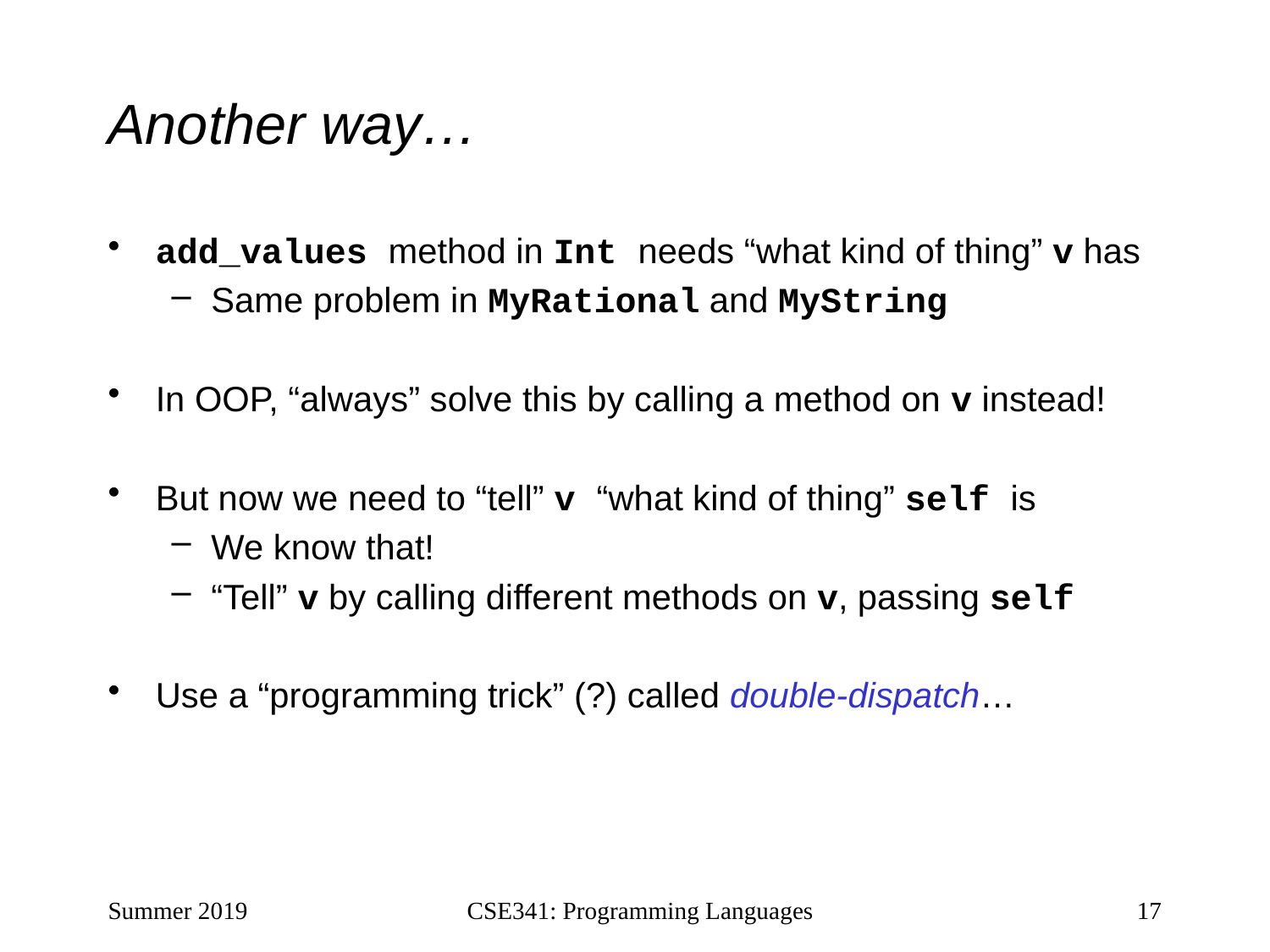

# Another way…
add_values method in Int needs “what kind of thing” v has
Same problem in MyRational and MyString

In OOP, “always” solve this by calling a method on v instead!

But now we need to “tell” v “what kind of thing” self is
We know that!
“Tell” v by calling different methods on v, passing self

Use a “programming trick” (?) called double-dispatch…
Summer 2019
CSE341: Programming Languages
17